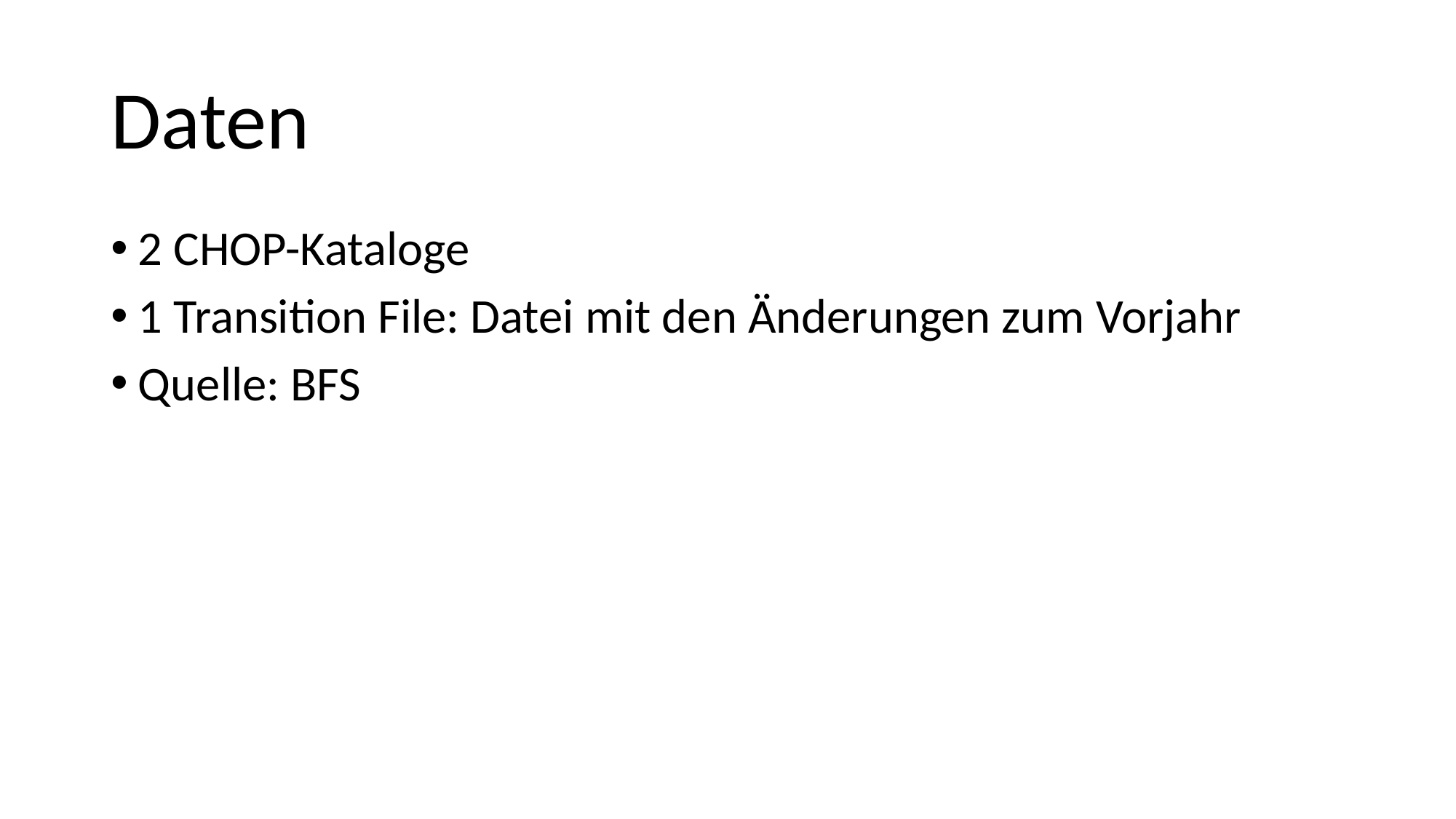

# Daten
2 CHOP-Kataloge
1 Transition File: Datei mit den Änderungen zum Vorjahr
Quelle: BFS